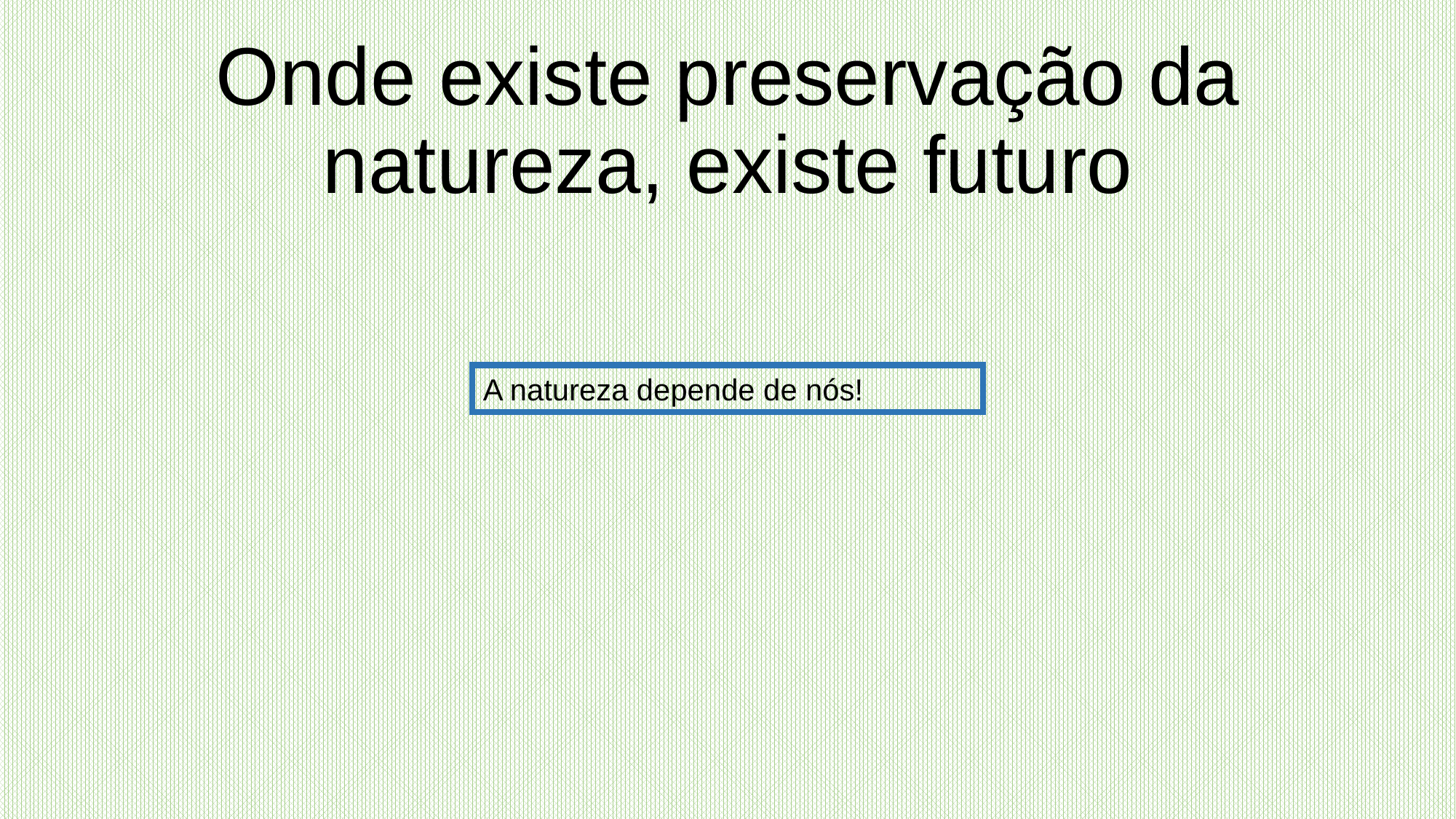

# Onde existe preservação da natureza, existe futuro
A natureza depende de nós!